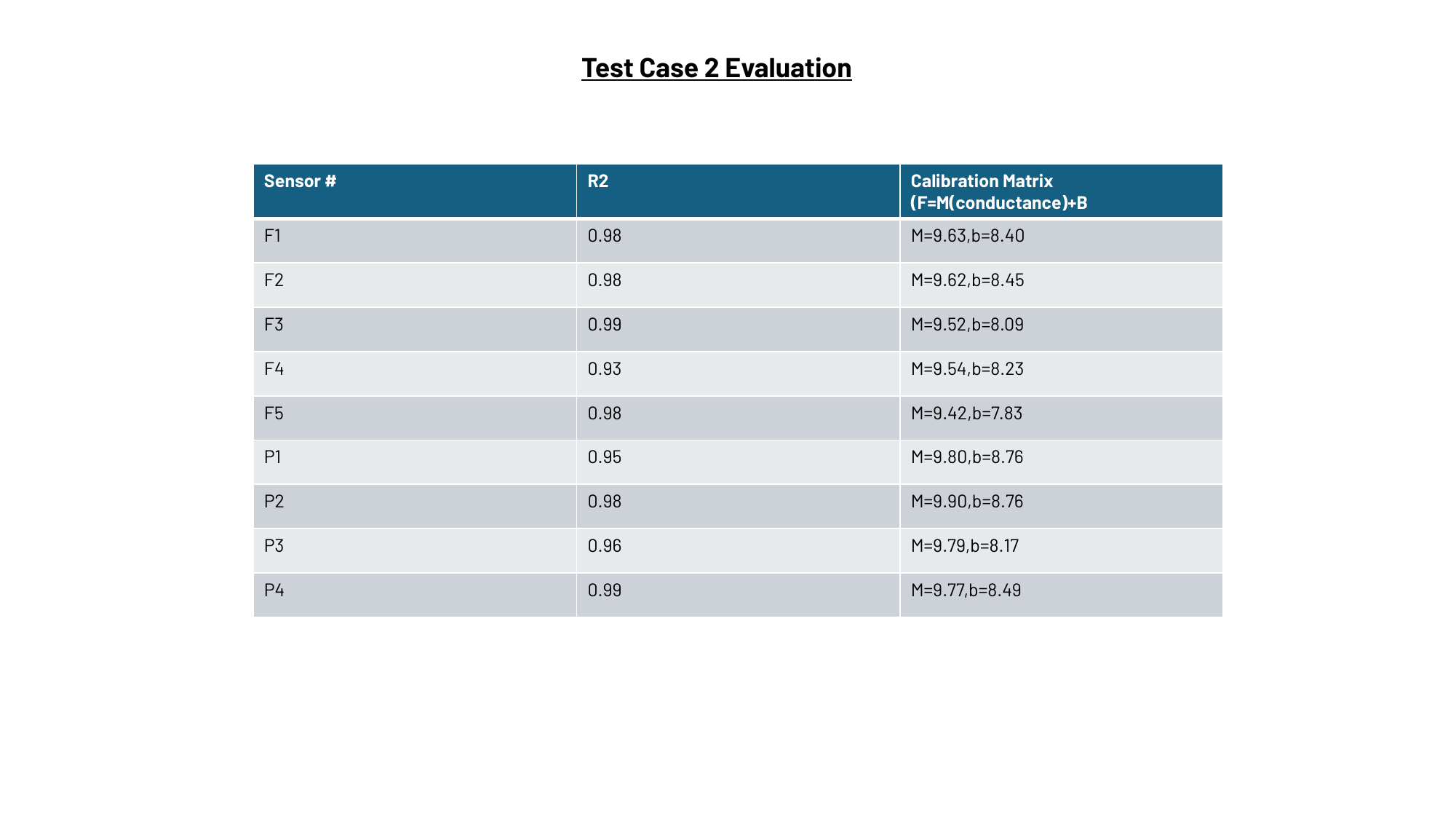

Test Case 2 Evaluation
| Sensor # | R2 | Calibration Matrix (F=M(conductance)+B |
| --- | --- | --- |
| F1 | 0.98 | M=9.63,b=8.40 |
| F2 | 0.98 | M=9.62,b=8.45 |
| F3 | 0.99 | M=9.52,b=8.09 |
| F4 | 0.93 | M=9.54,b=8.23 |
| F5 | 0.98 | M=9.42,b=7.83 |
| P1 | 0.95 | M=9.80,b=8.76 |
| P2 | 0.98 | M=9.90,b=8.76 |
| P3 | 0.96 | M=9.79,b=8.17 |
| P4 | 0.99 | M=9.77,b=8.49 |